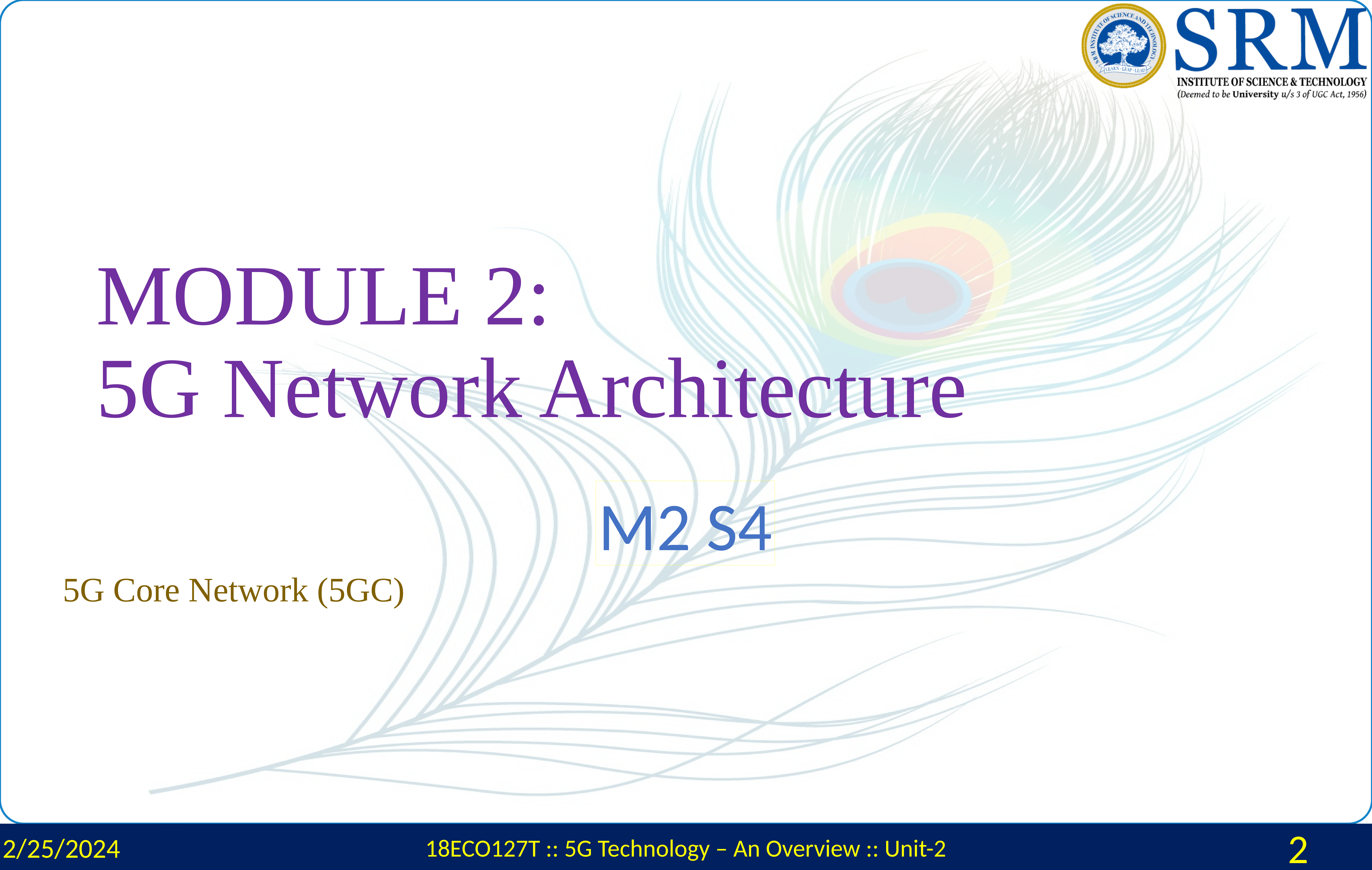

# MODULE 2: 5G Network Architecture
M2 S4
5G Core Network (5GC)
2/25/2024
18ECO127T :: 5G Technology – An Overview :: Unit-2
2